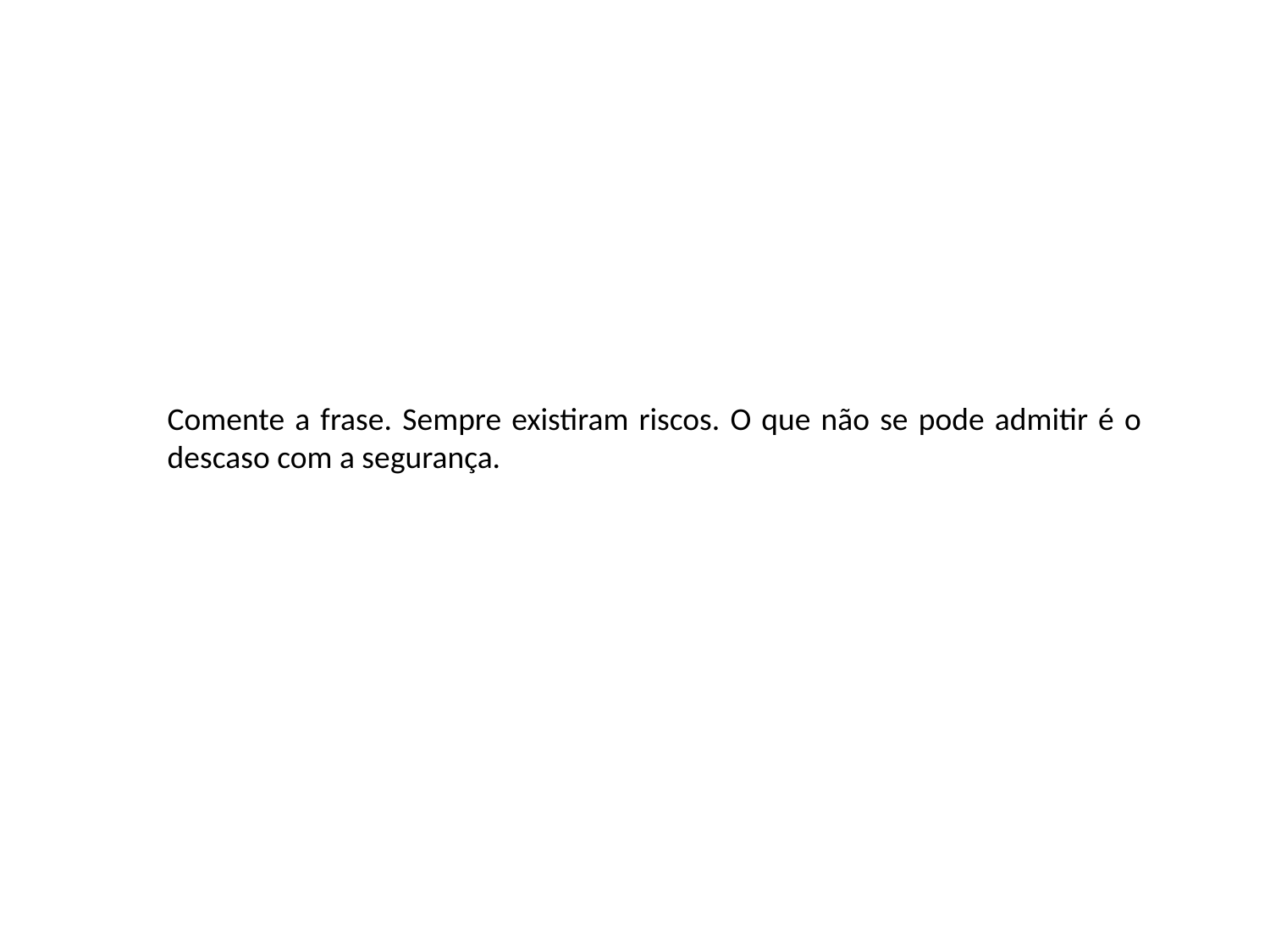

Comente a frase. Sempre existiram riscos. O que não se pode admitir é o descaso com a segurança.